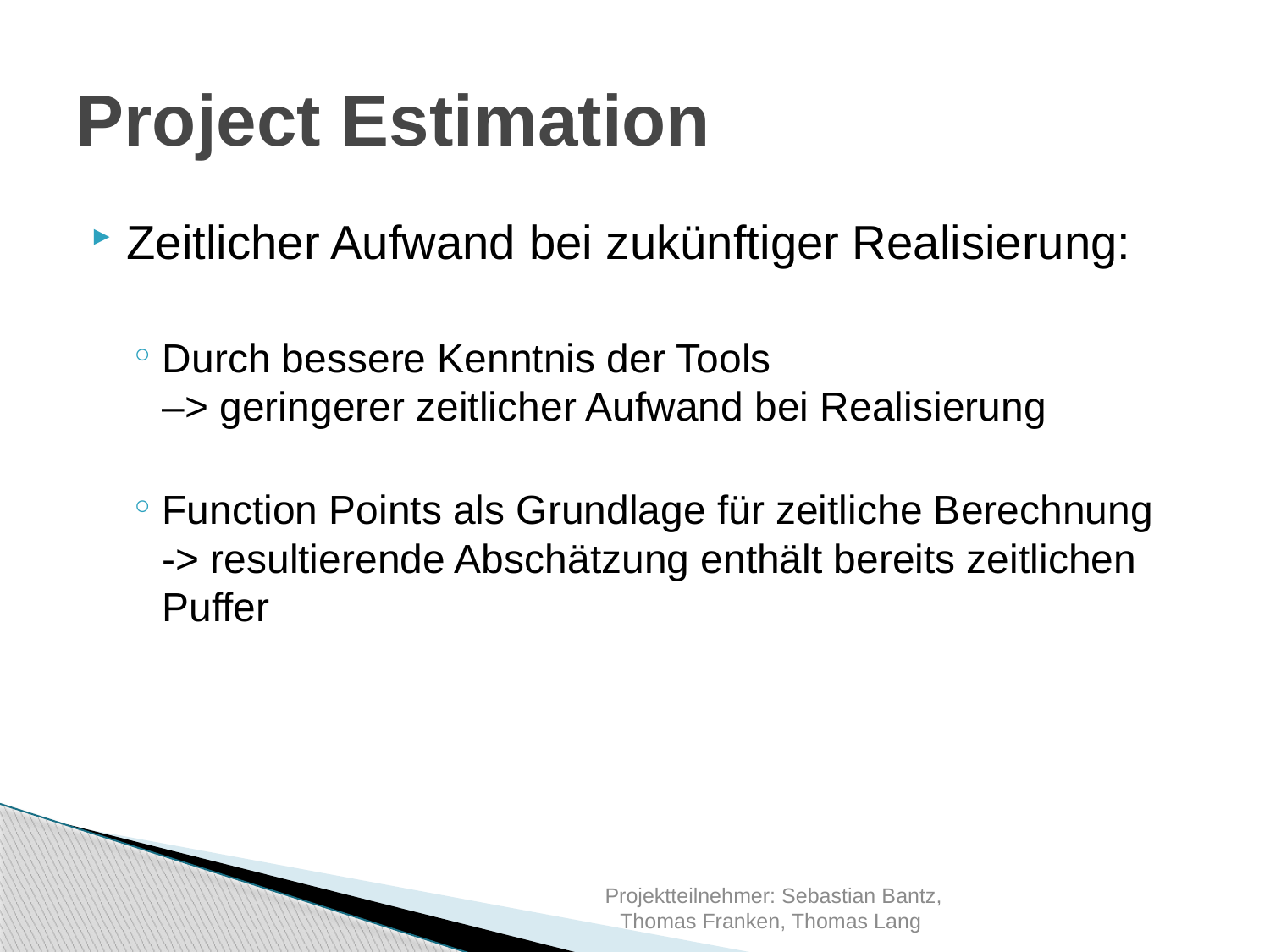

# Project Estimation
Zeitlicher Aufwand bei zukünftiger Realisierung:
Durch bessere Kenntnis der Tools
–> geringerer zeitlicher Aufwand bei Realisierung
Function Points als Grundlage für zeitliche Berechnung
-> resultierende Abschätzung enthält bereits zeitlichen Puffer